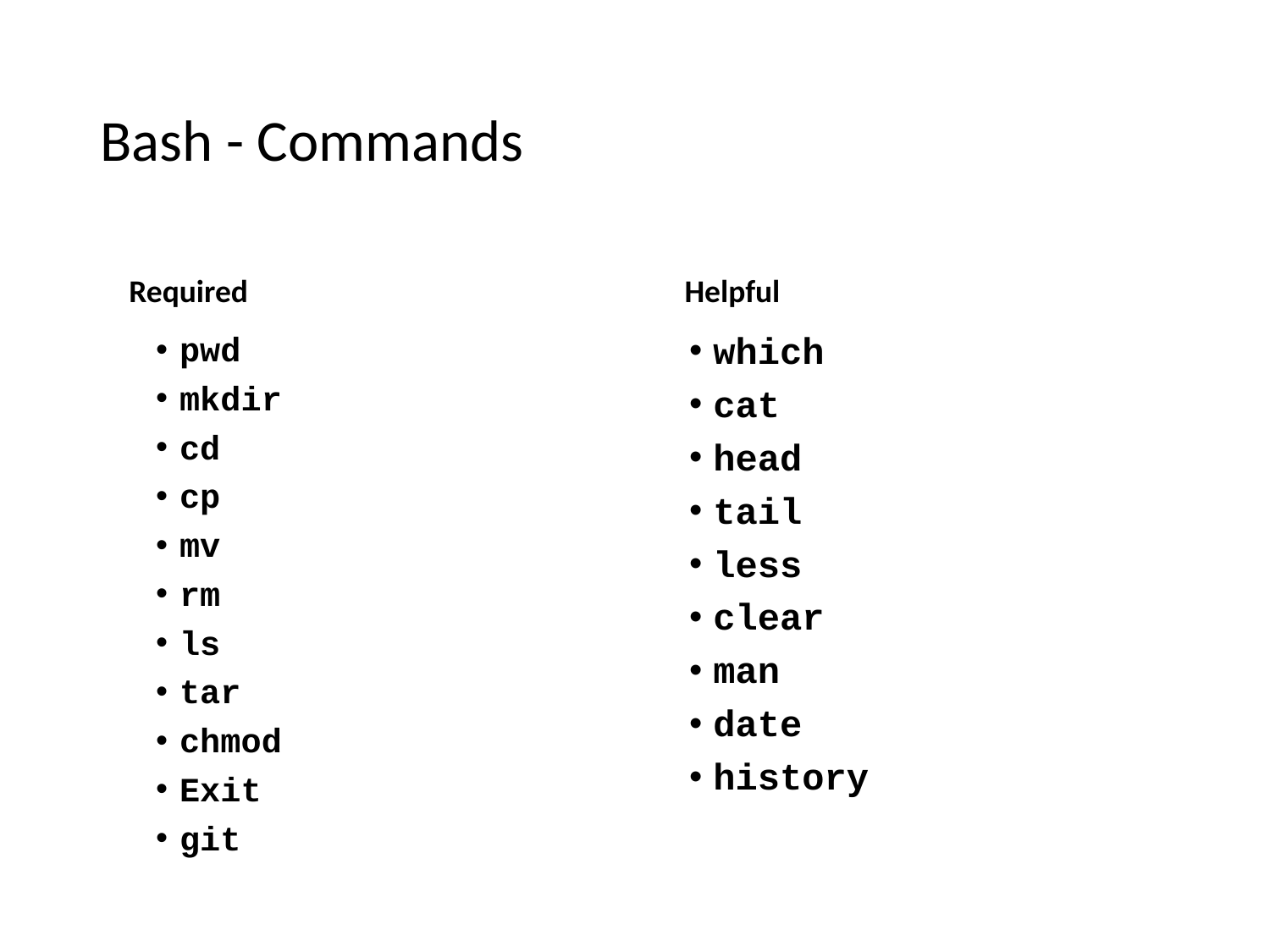

# Bash - Commands
Required
Helpful
pwd
mkdir
cd
cp
mv
rm
ls
tar
chmod
Exit
git
which
cat
head
tail
less
clear
man
date
history